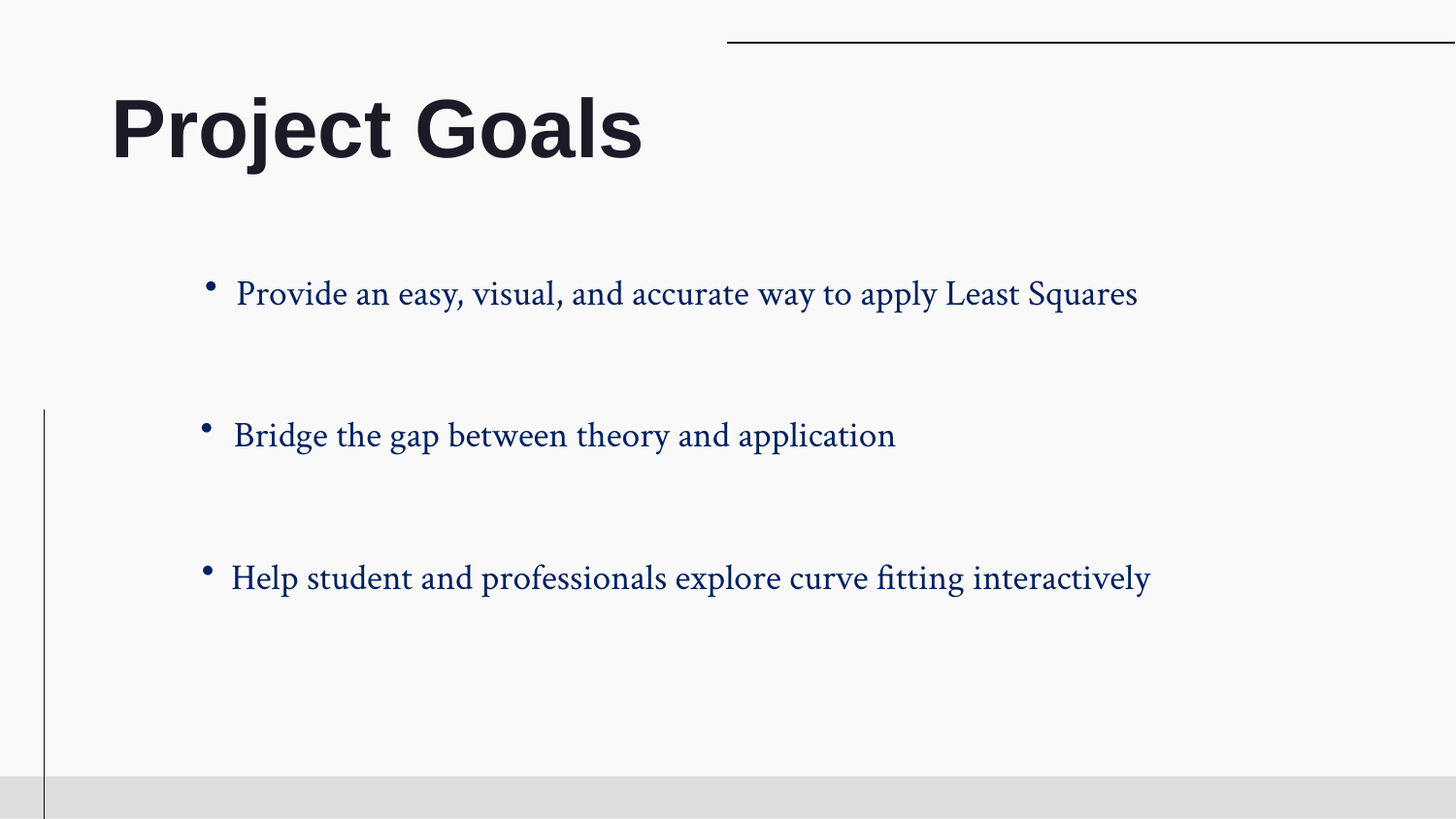

Project Goals
  Provide an easy, visual, and accurate way to apply Least Squares

  Bridge the gap between theory and application

  Help student and professionals explore curve fitting interactively